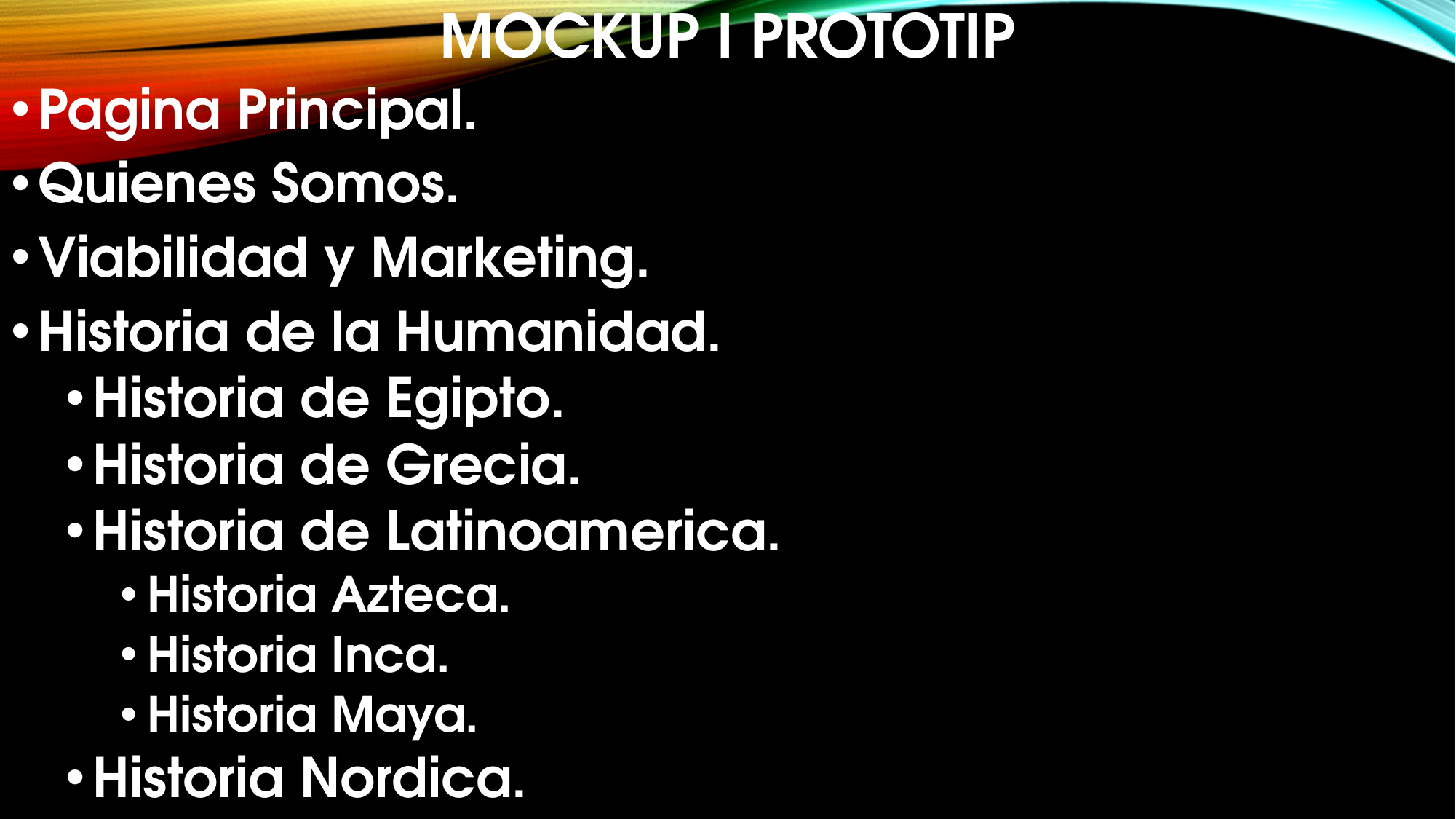

# MOCKUP I PROTOTIP
Pagina Principal.
Quienes Somos.
Viabilidad y Marketing.
Historia de la Humanidad.
Historia de Egipto.
Historia de Grecia.
Historia de Latinoamerica.
Historia Azteca.
Historia Inca.
Historia Maya.
Historia Nordica.